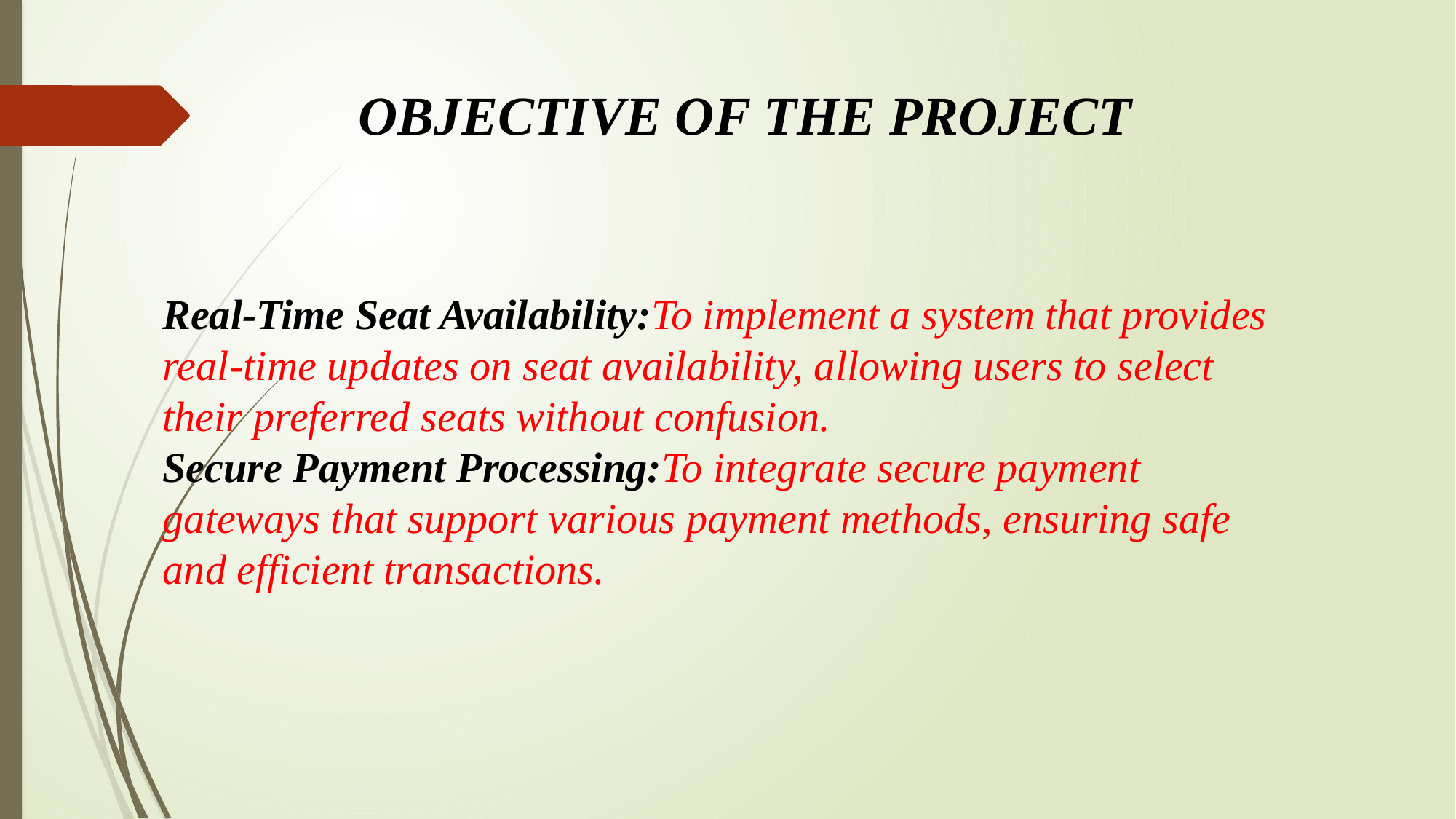

# OBJECTIVE OF THE PROJECT
Real-Time Seat Availability:To implement a system that provides real-time updates on seat availability, allowing users to select their preferred seats without confusion.
Secure Payment Processing:To integrate secure payment gateways that support various payment methods, ensuring safe and efficient transactions.